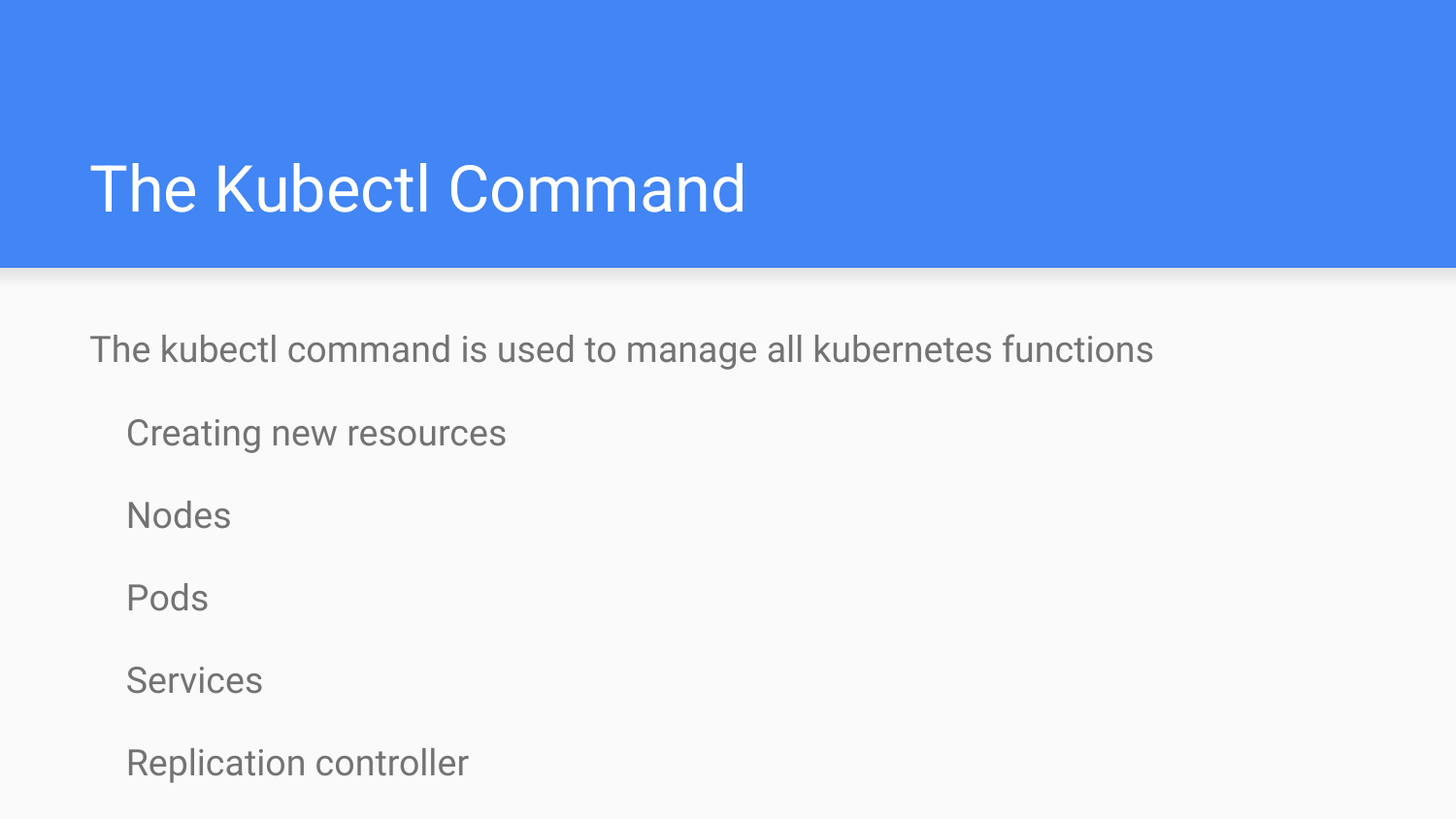

# The Kubectl Command
The kubectl command is used to manage all kubernetes functions
Creating new resources
Nodes
Pods
Services
Replication controller
Increasing replication size
Deployments